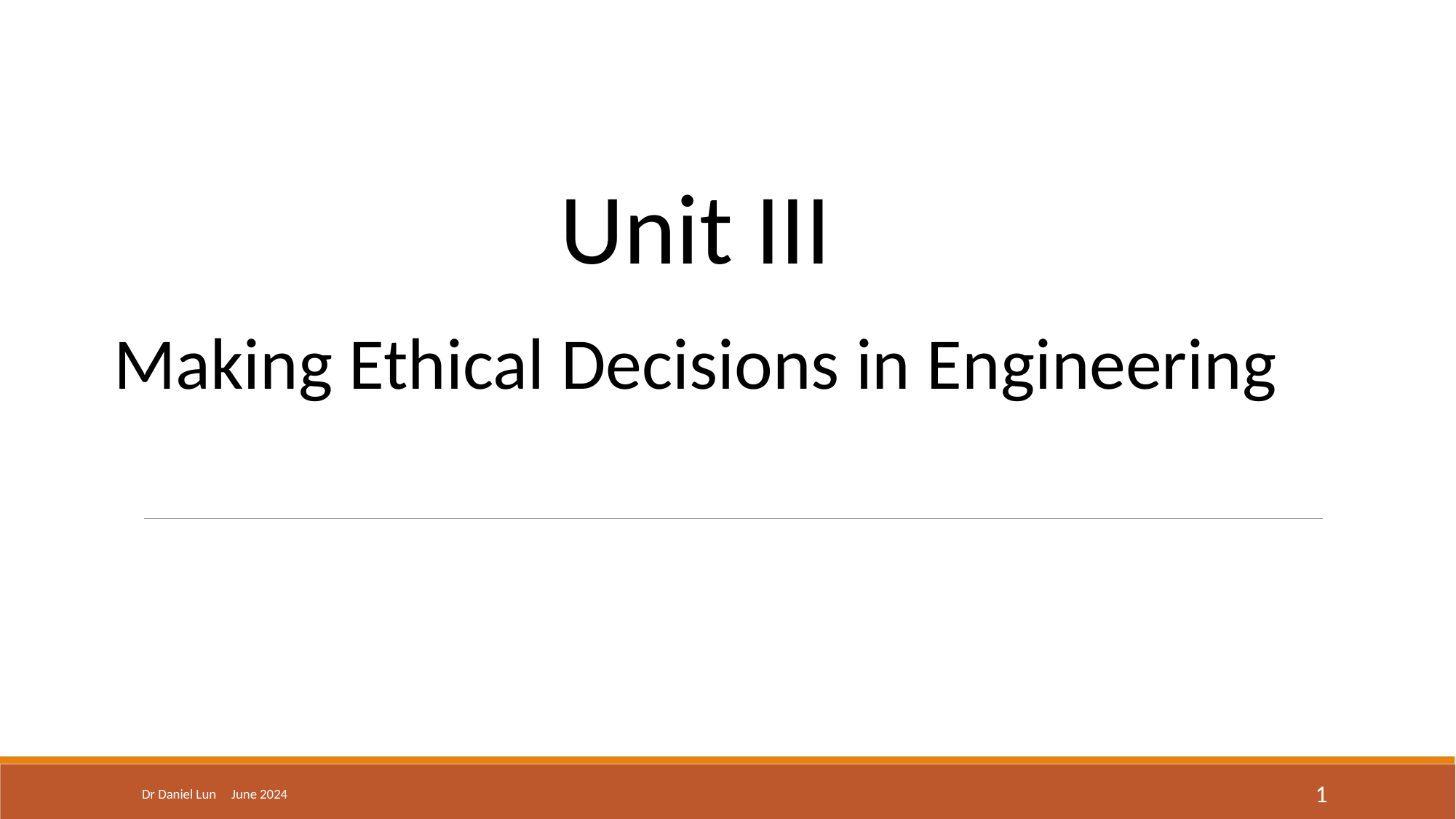

Unit III

Making Ethical Decisions in Engineering

Dr Daniel Lun     June 2024
1